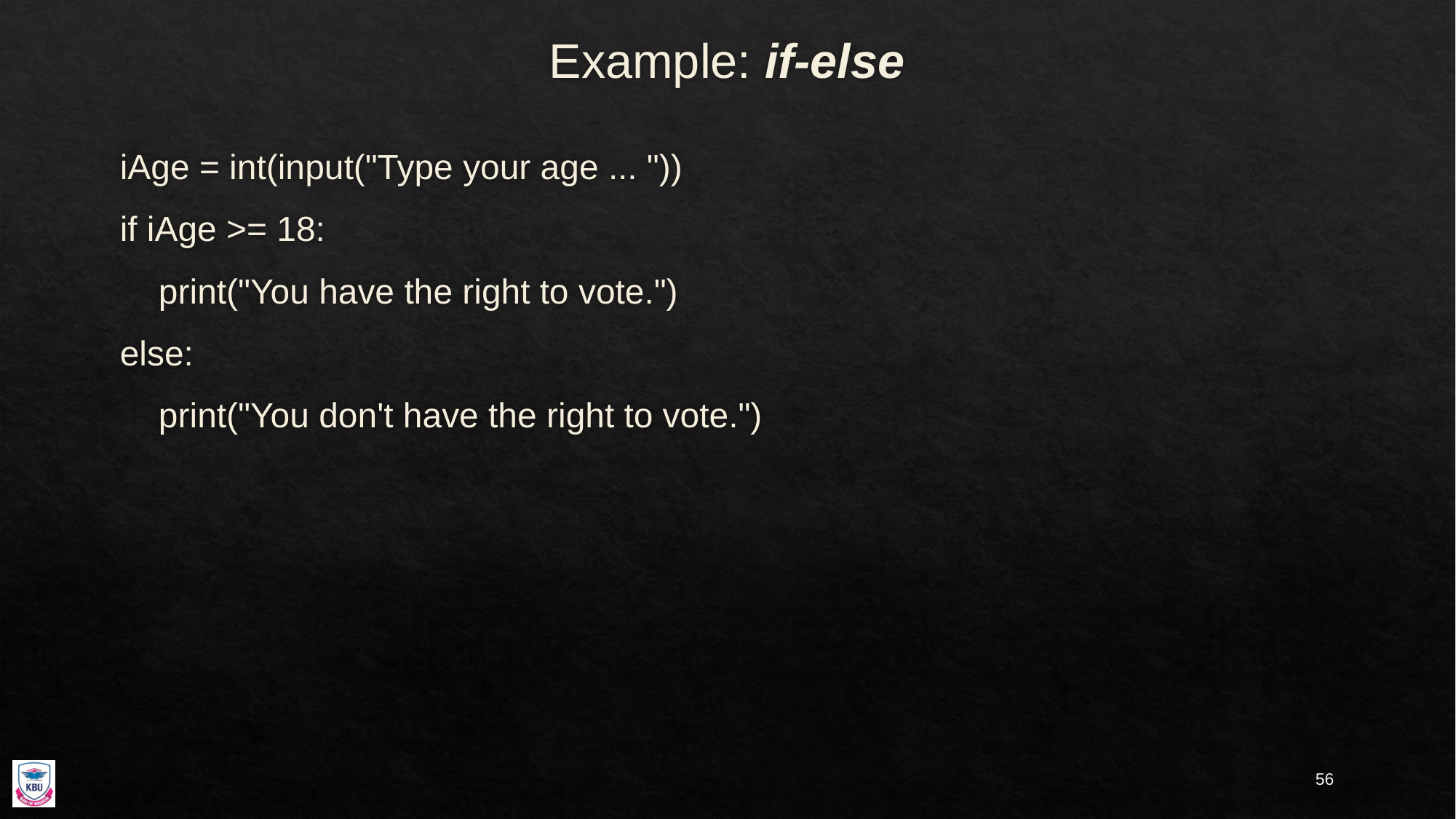

# Example: if-else
iAge = int(input("Type your age ... "))
if iAge >= 18:
    print("You have the right to vote.")
else:
    print("You don't have the right to vote.")
56